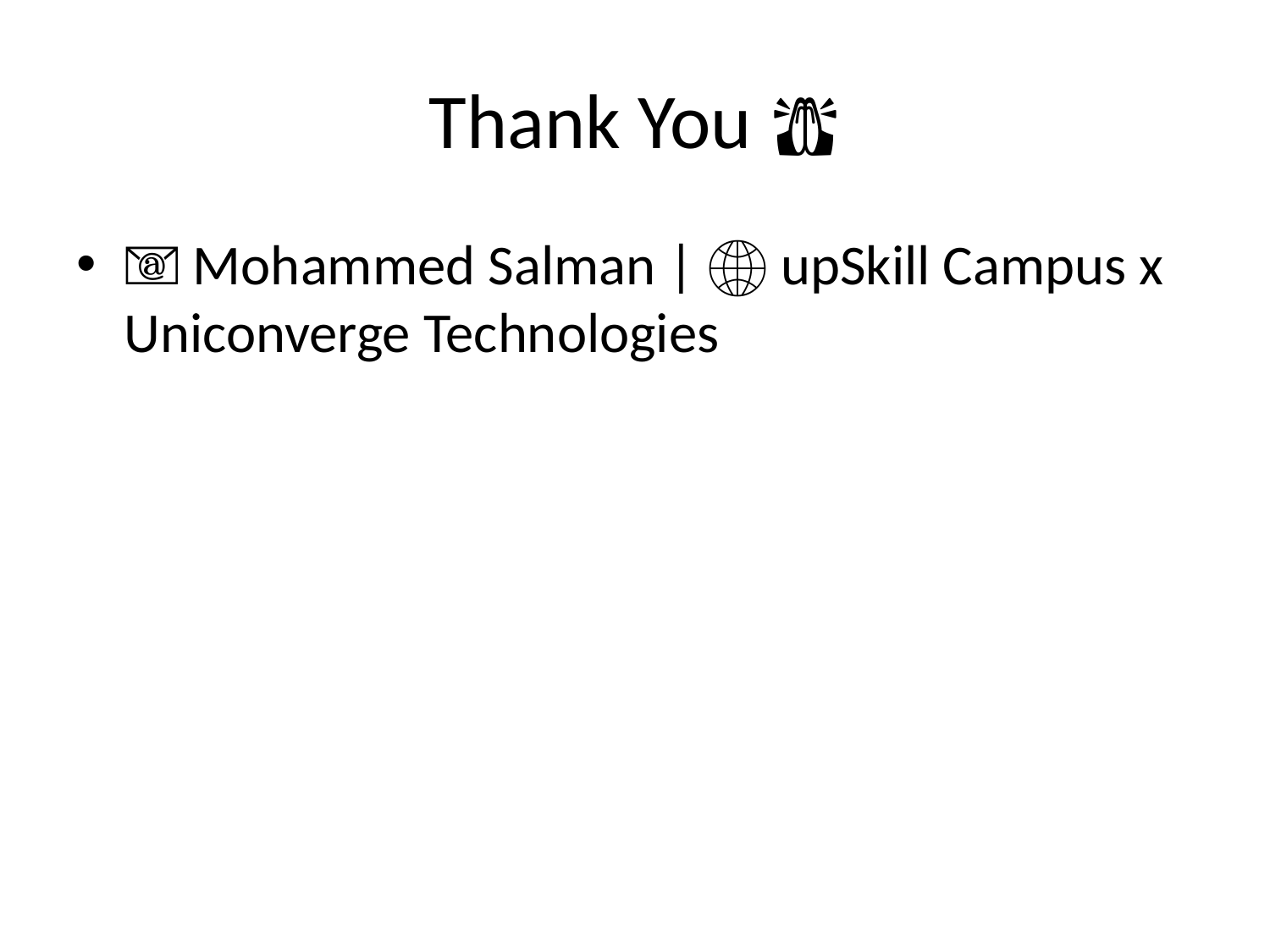

# Thank You 🙏
📧 Mohammed Salman | 🌐 upSkill Campus x Uniconverge Technologies